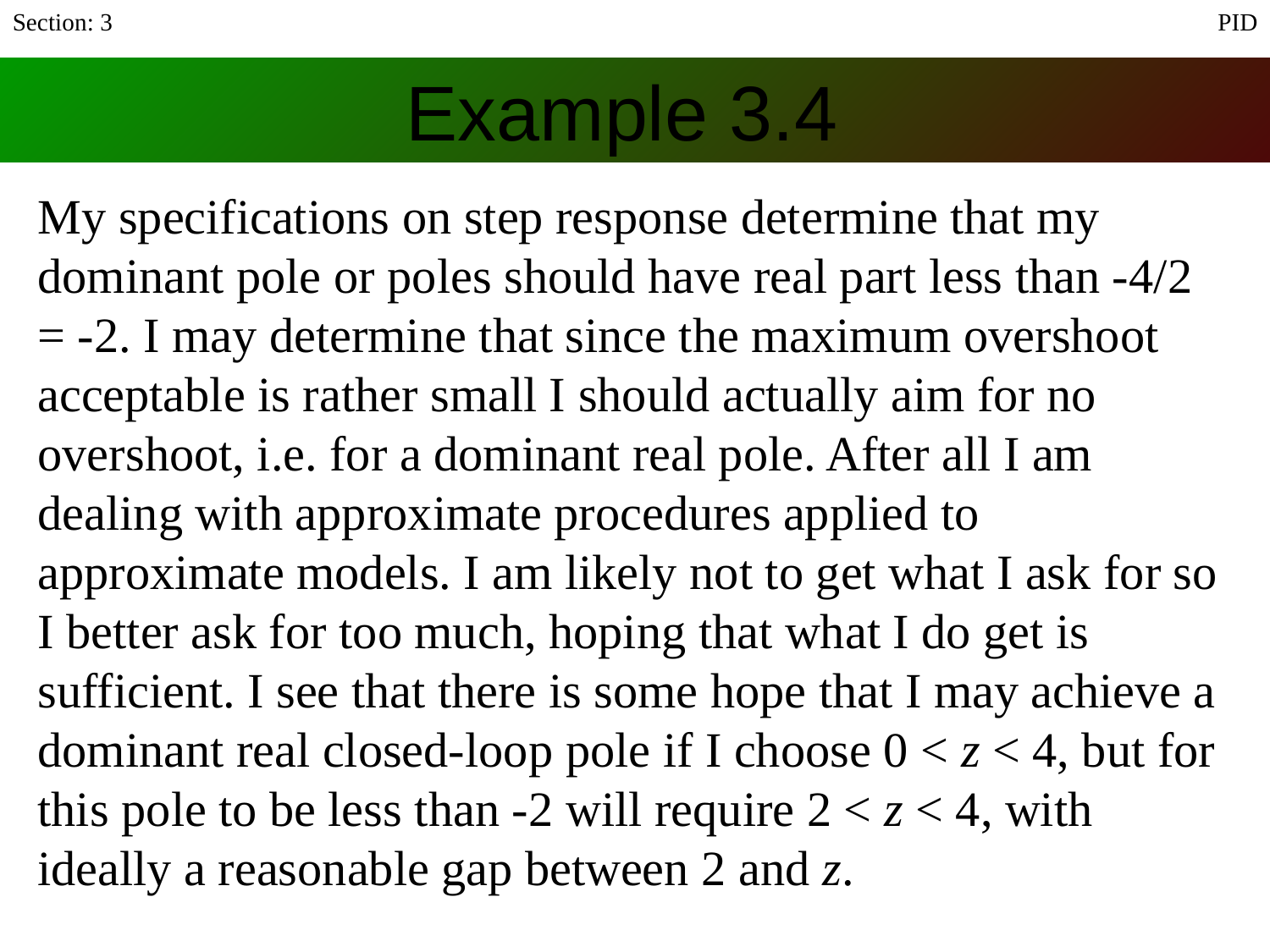

Section: 3
PID
# Example 3.4

My specifications on step response determine that my dominant pole or poles should have real part less than -4/2 = -2. I may determine that since the maximum overshoot acceptable is rather small I should actually aim for no overshoot, i.e. for a dominant real pole. After all I am dealing with approximate procedures applied to approximate models. I am likely not to get what I ask for so I better ask for too much, hoping that what I do get is sufficient. I see that there is some hope that I may achieve a dominant real closed-loop pole if I choose 0 < z < 4, but for this pole to be less than -2 will require 2 < z < 4, with ideally a reasonable gap between 2 and z.